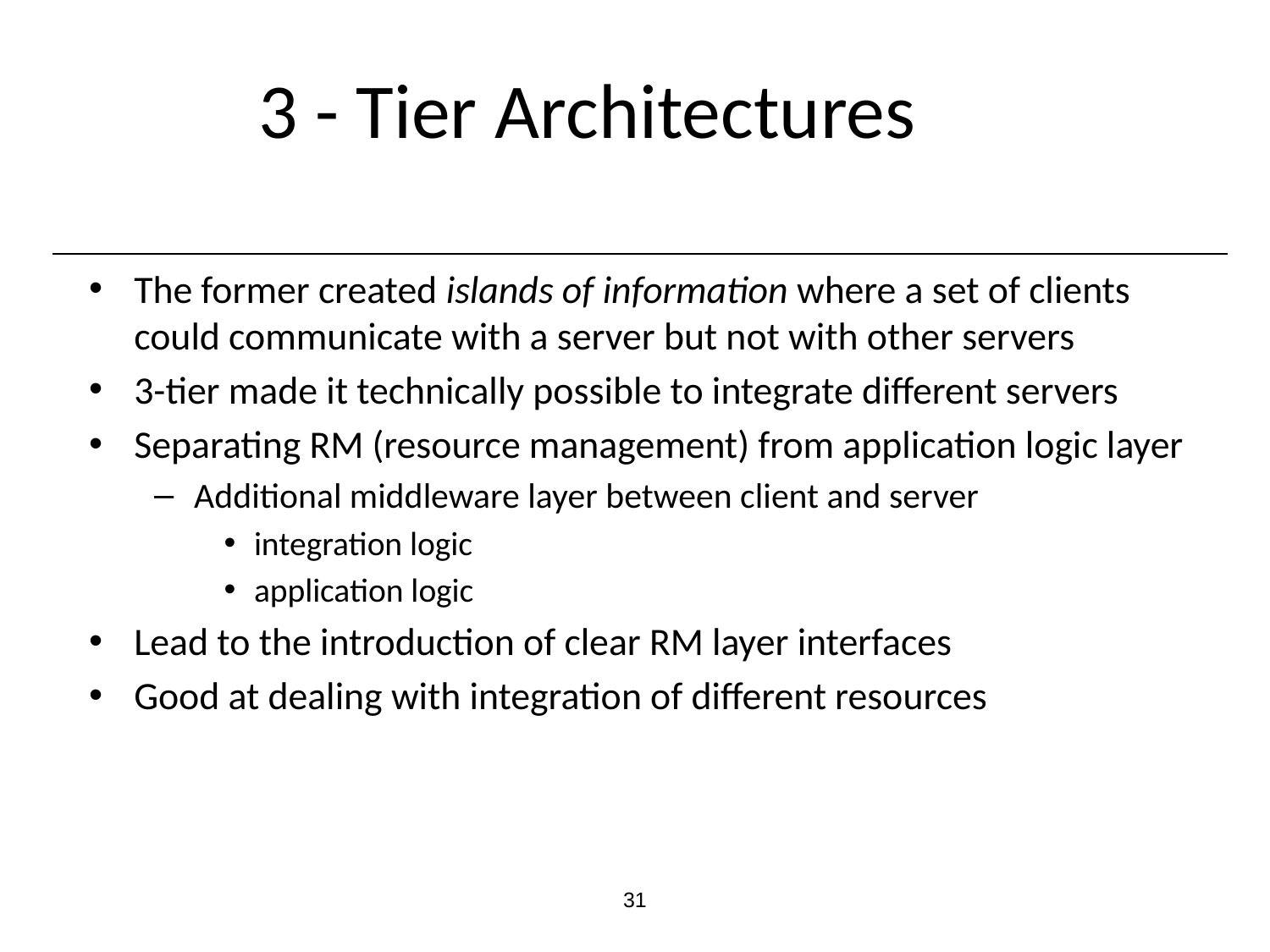

# 3 - Tier Architectures
The former created islands of information where a set of clients could communicate with a server but not with other servers
3-tier made it technically possible to integrate different servers
Separating RM (resource management) from application logic layer
Additional middleware layer between client and server
integration logic
application logic
Lead to the introduction of clear RM layer interfaces
Good at dealing with integration of different resources

31